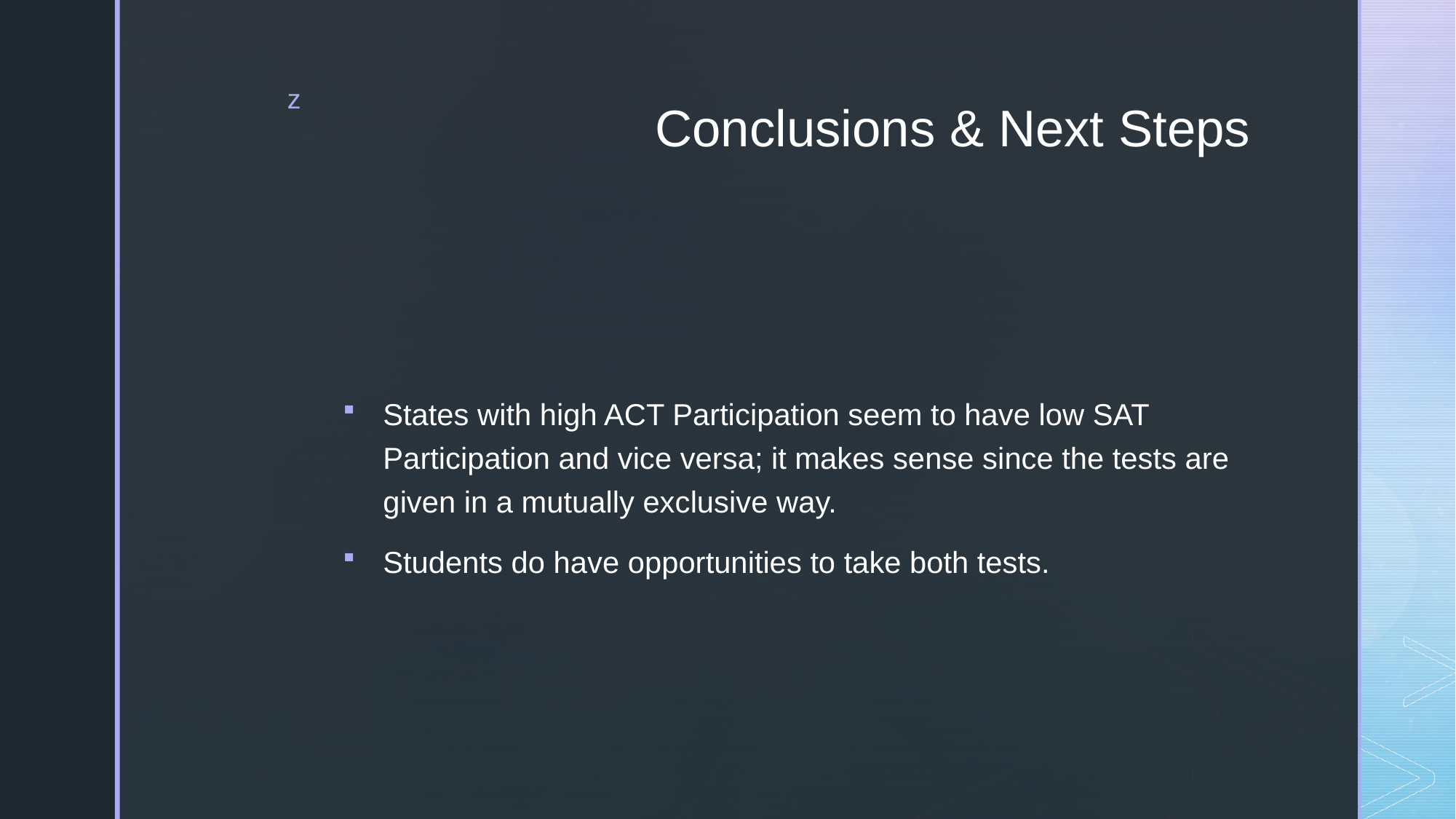

# Conclusions & Next Steps
States with high ACT Participation seem to have low SAT Participation and vice versa; it makes sense since the tests are given in a mutually exclusive way.
Students do have opportunities to take both tests.